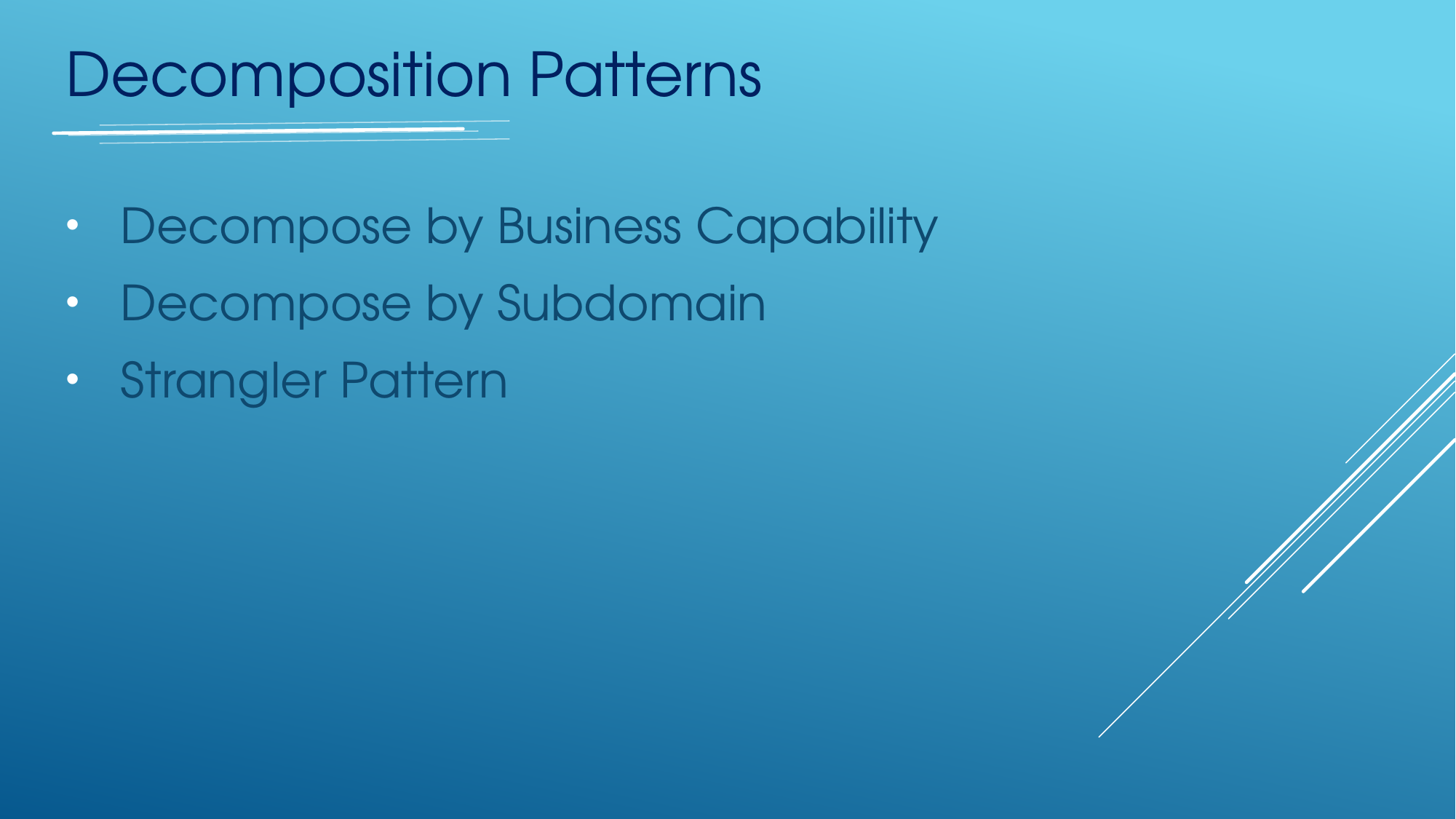

Decomposition Patterns
Decompose by Business Capability
Decompose by Subdomain
Strangler Pattern